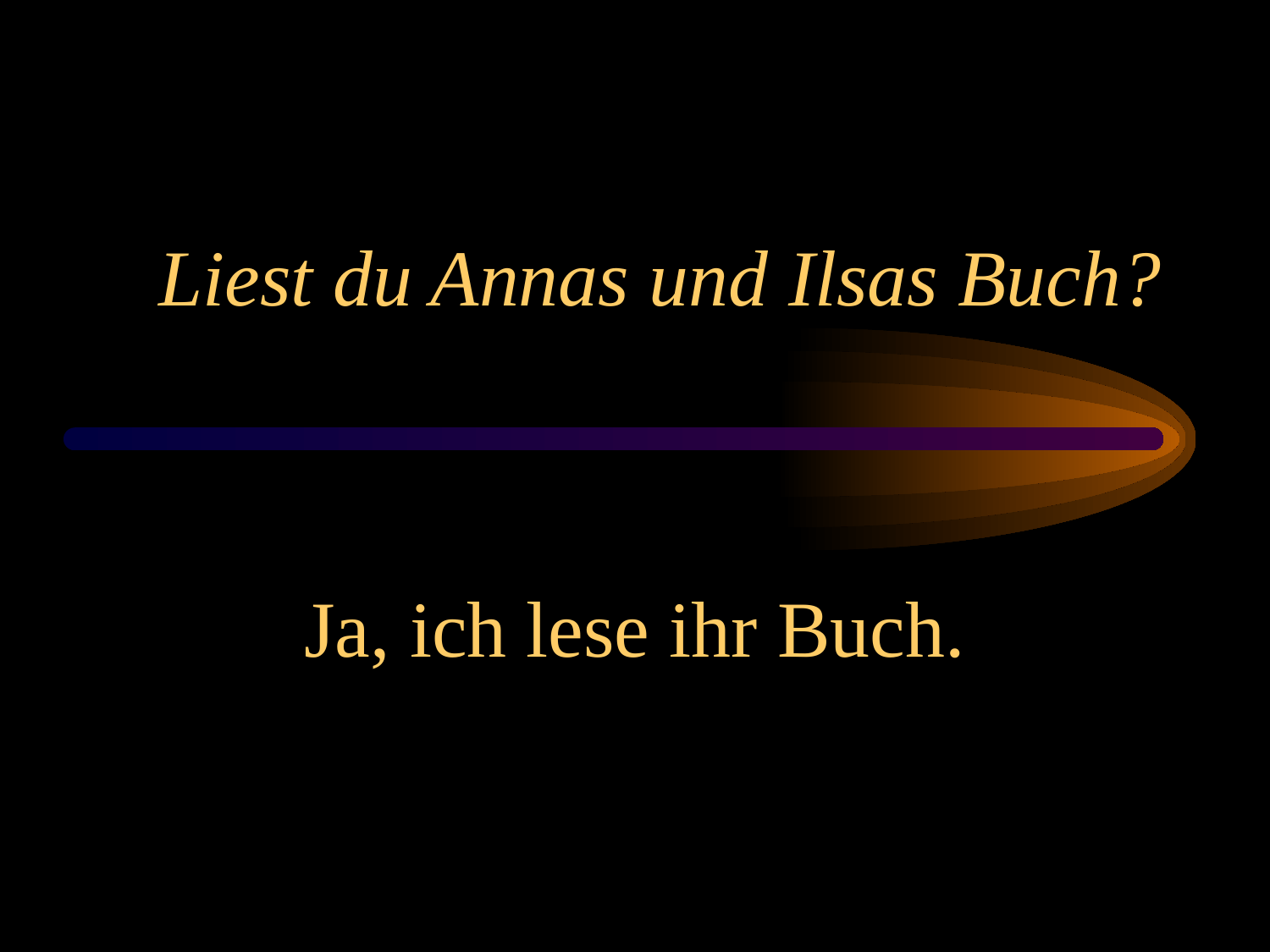

# Liest du Annas und Ilsas Buch?
Ja, ich lese ihr Buch.